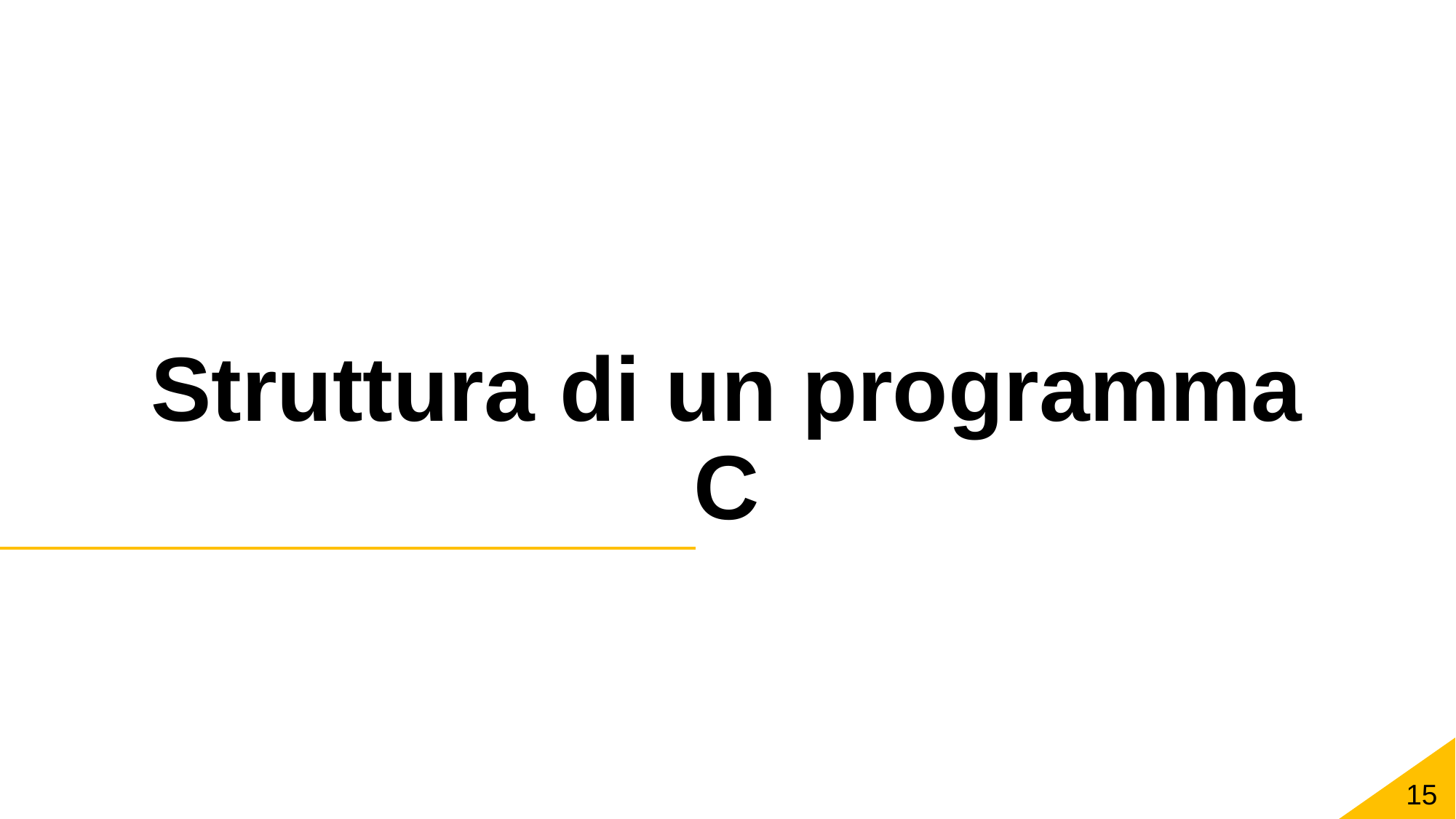

# Struttura di un programma C
15